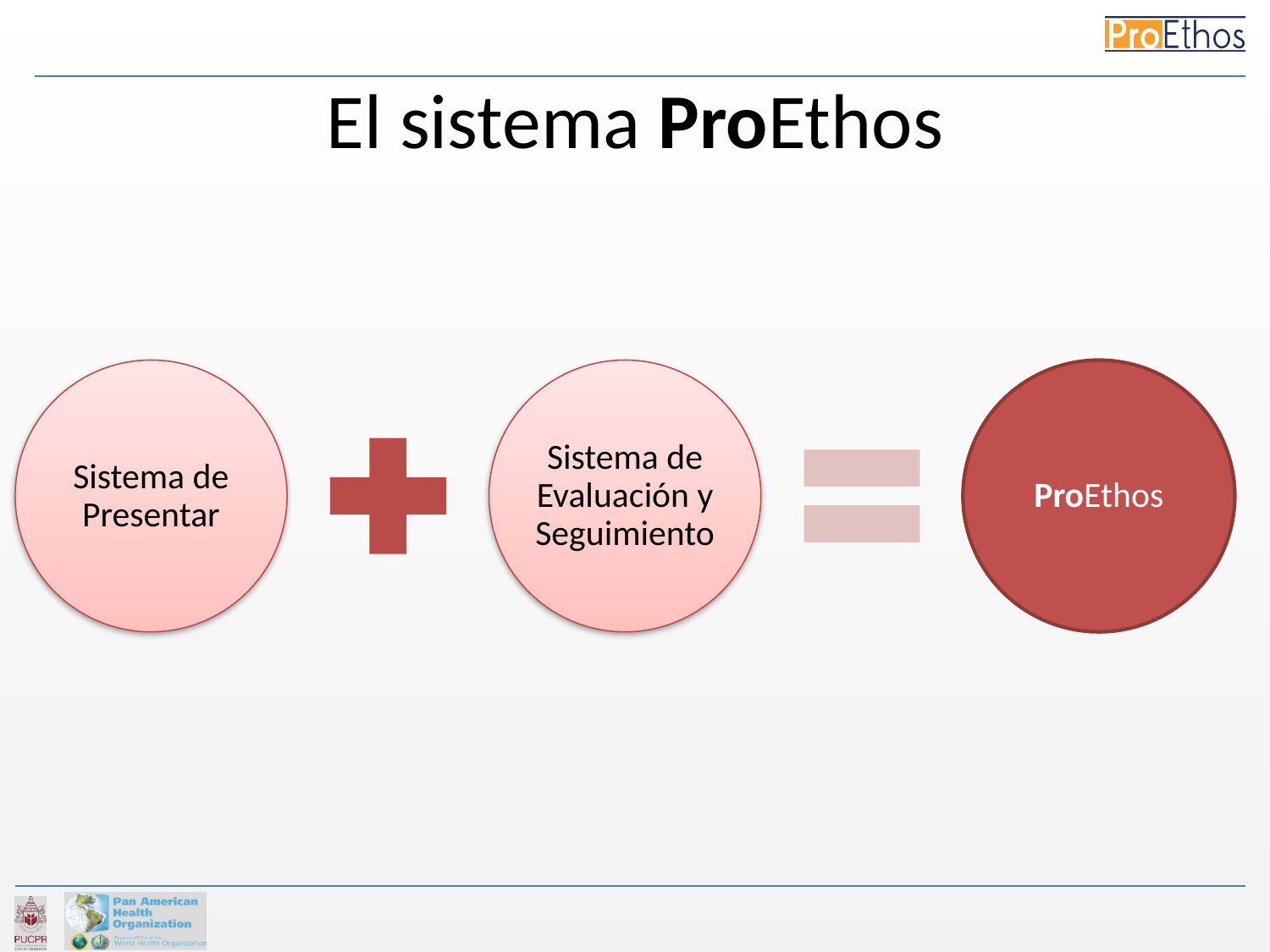

# El sistema ProEthos
Sistema de Presentar

Sistema de Evaluación y Seguimiento

ProEthos